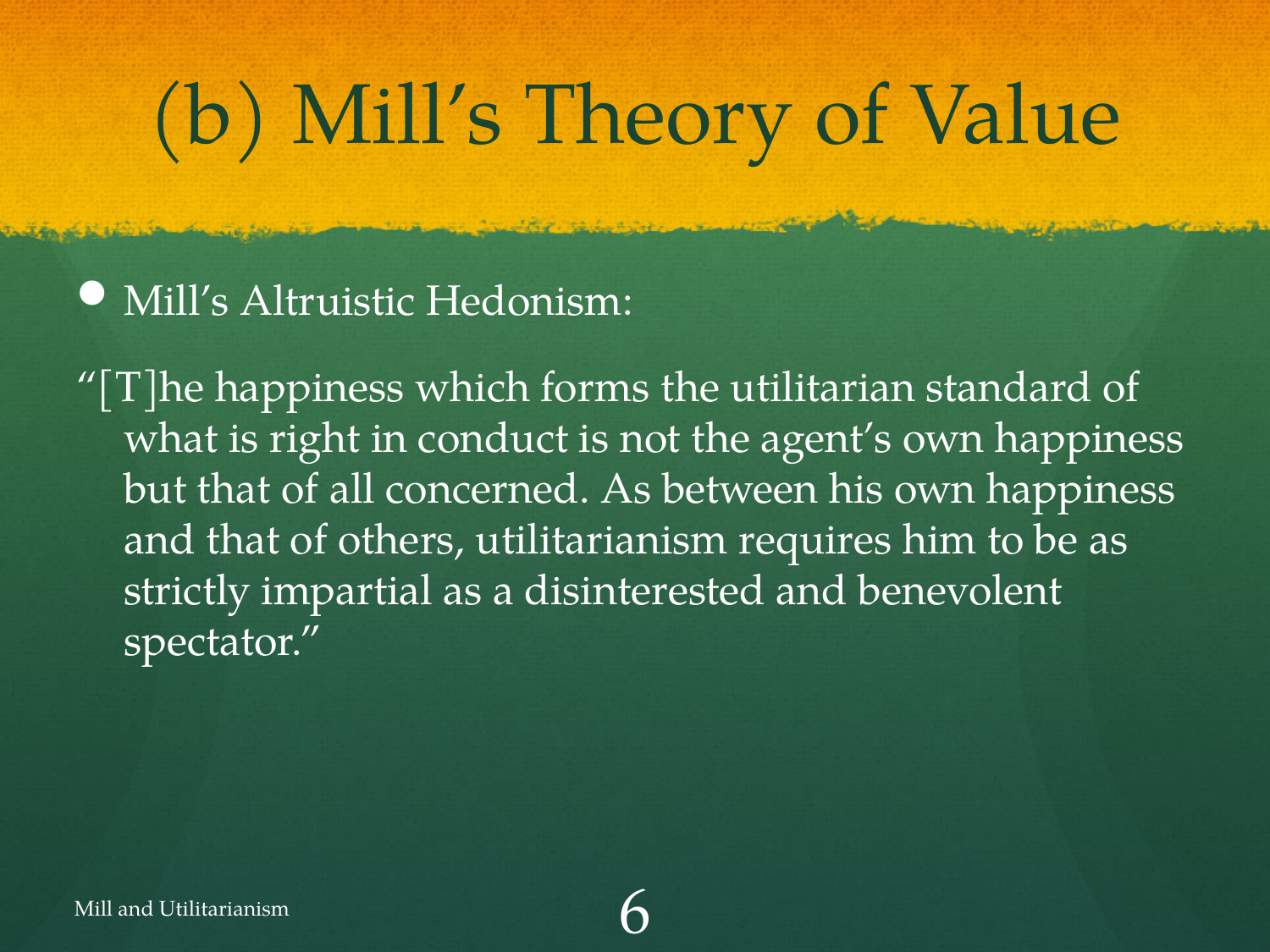

# (b) Mill’s Theory of Value

Mill’s Altruistic Hedonism:
“[T]he happiness which forms the utilitarian standard of what is right in conduct is not the agent’s own happiness but that of all concerned. As between his own happiness and that of others, utilitarianism requires him to be as strictly impartial as a disinterested and benevolent spectator.”

Mill and Utilitarianism
6